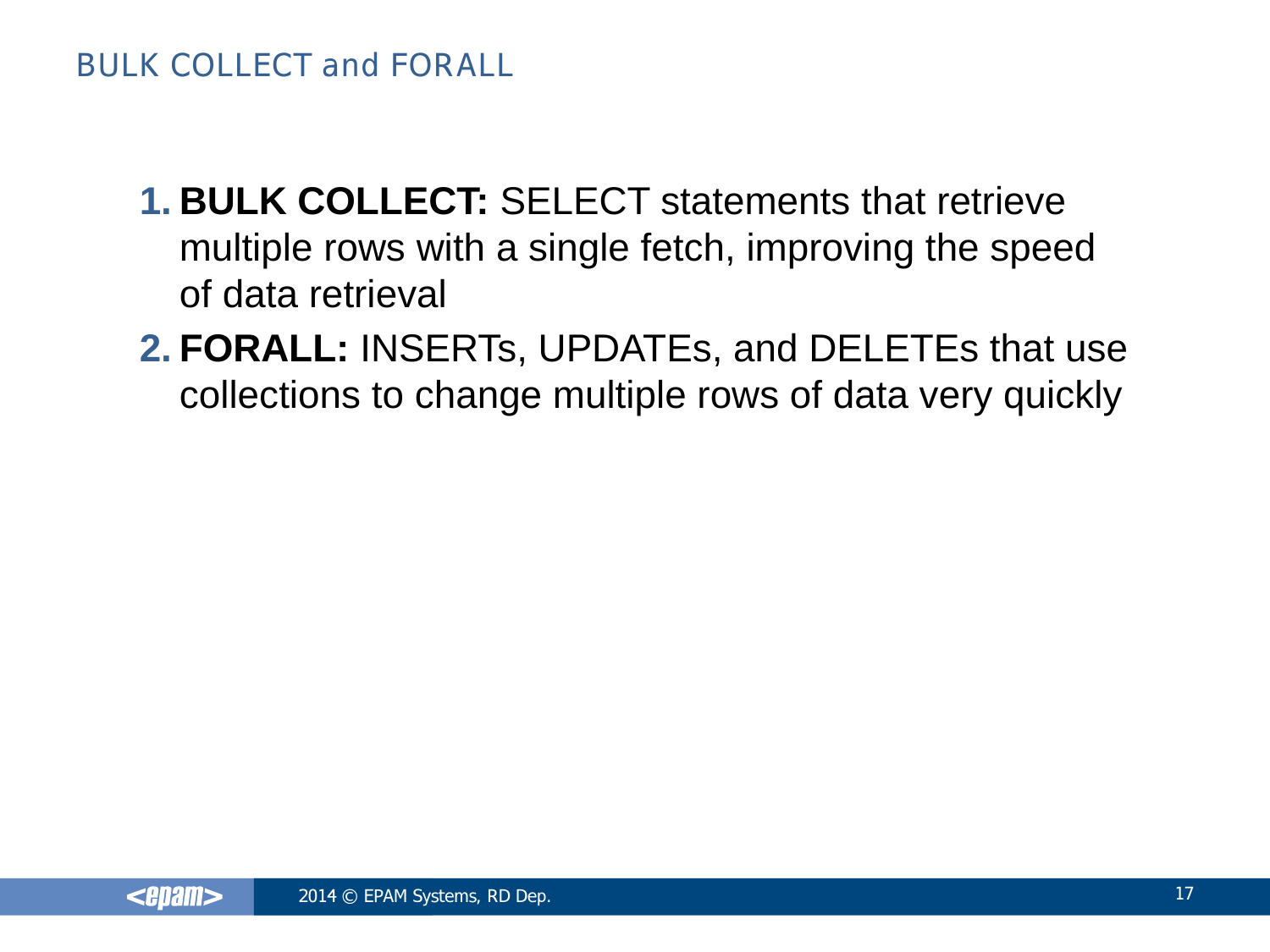

# BULK COLLECT and FORALL
BULK COLLECT: SELECT statements that retrieve multiple rows with a single fetch, improving the speed of data retrieval
FORALL: INSERTs, UPDATEs, and DELETEs that use collections to change multiple rows of data very quickly
17
2014 © EPAM Systems, RD Dep.